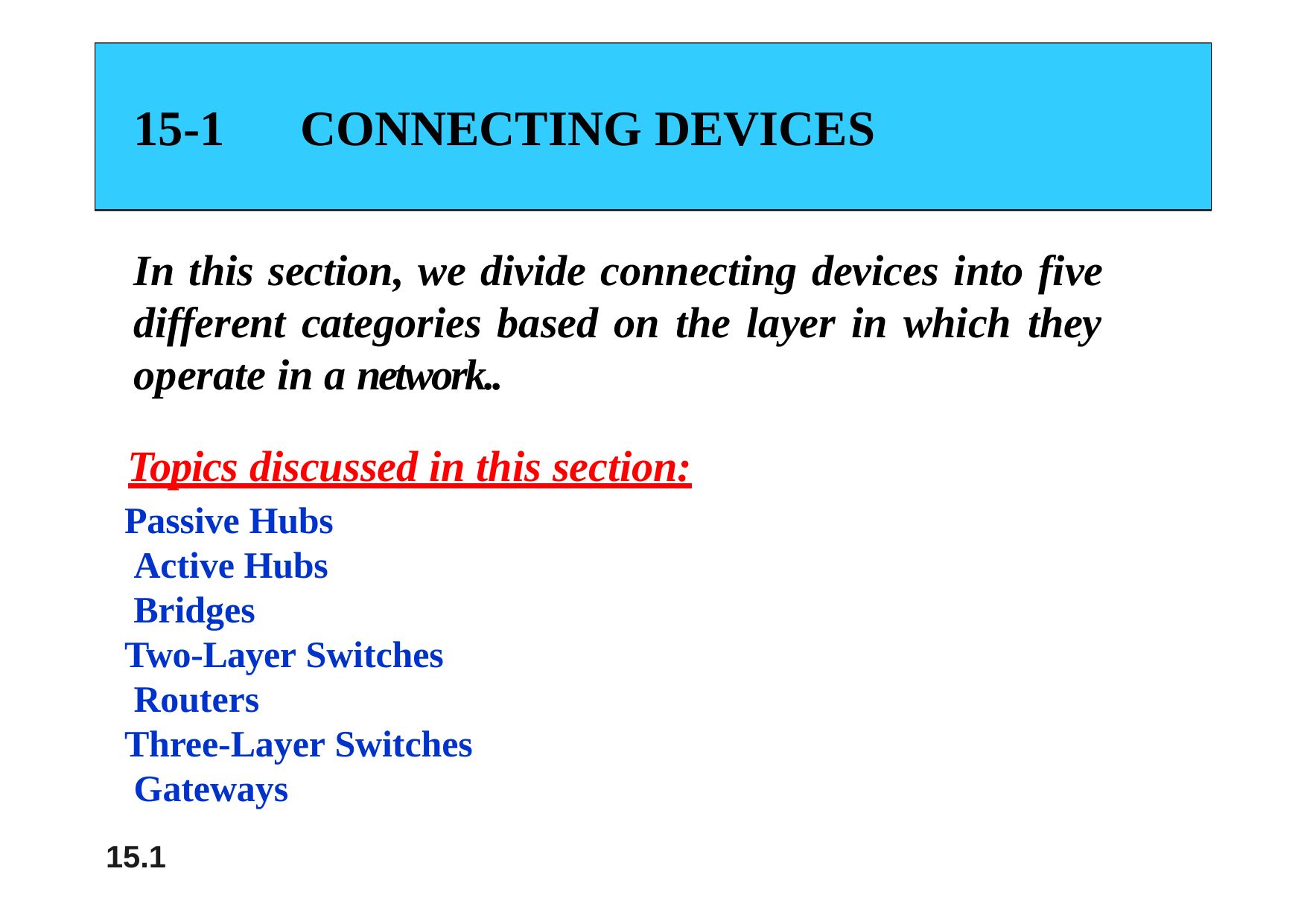

# 15-1	CONNECTING DEVICES

In this section, we divide connecting devices into five  different categories based on the layer in which they  operate in a network..
Topics discussed in this section:
Passive Hubs  Active Hubs  Bridges
Two-Layer Switches  Routers
Three-Layer Switches  Gateways

15.1